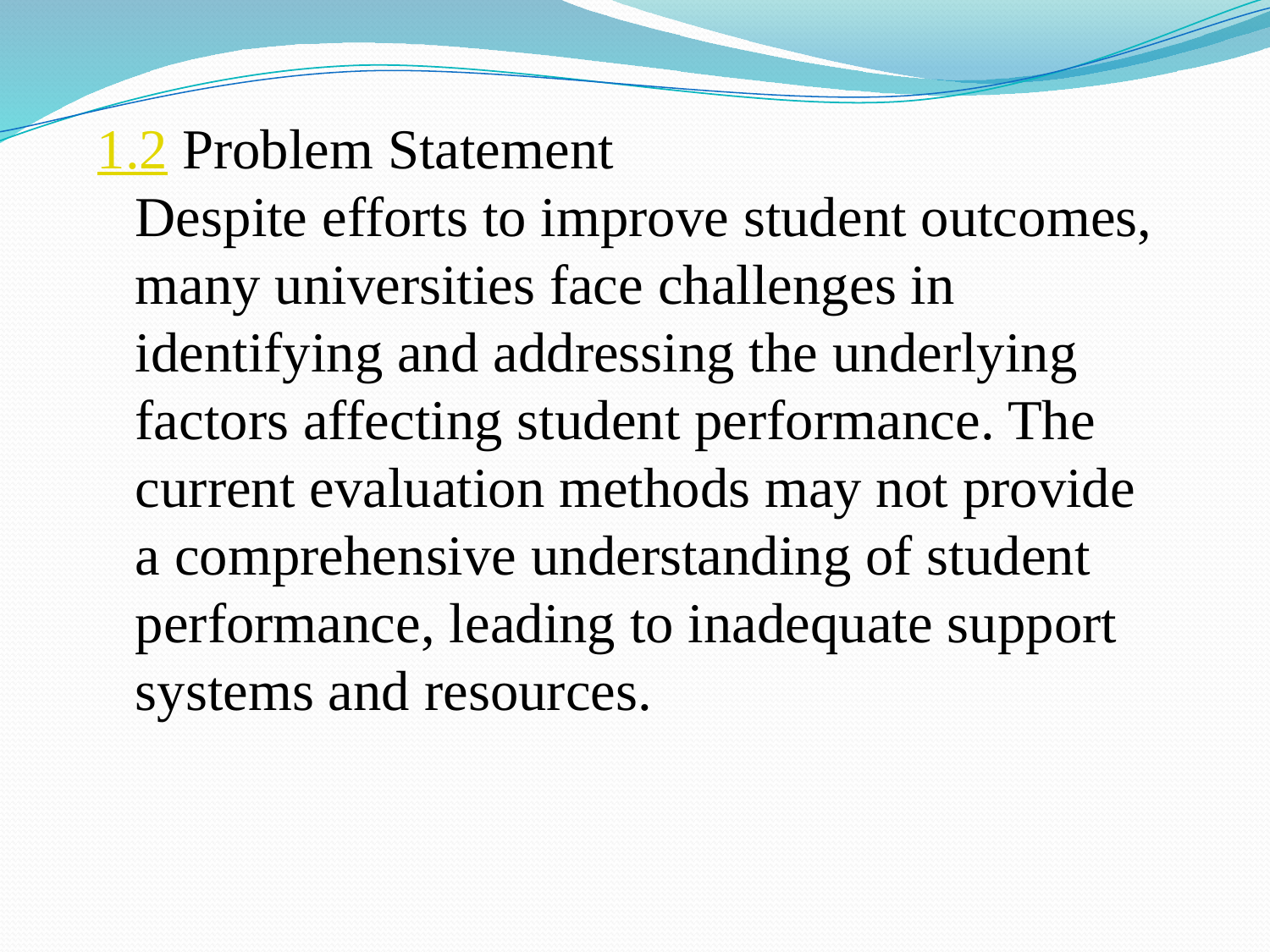

1.2 Problem Statement
Despite efforts to improve student outcomes, many universities face challenges in identifying and addressing the underlying factors affecting student performance. The current evaluation methods may not provide a comprehensive understanding of student performance, leading to inadequate support systems and resources.